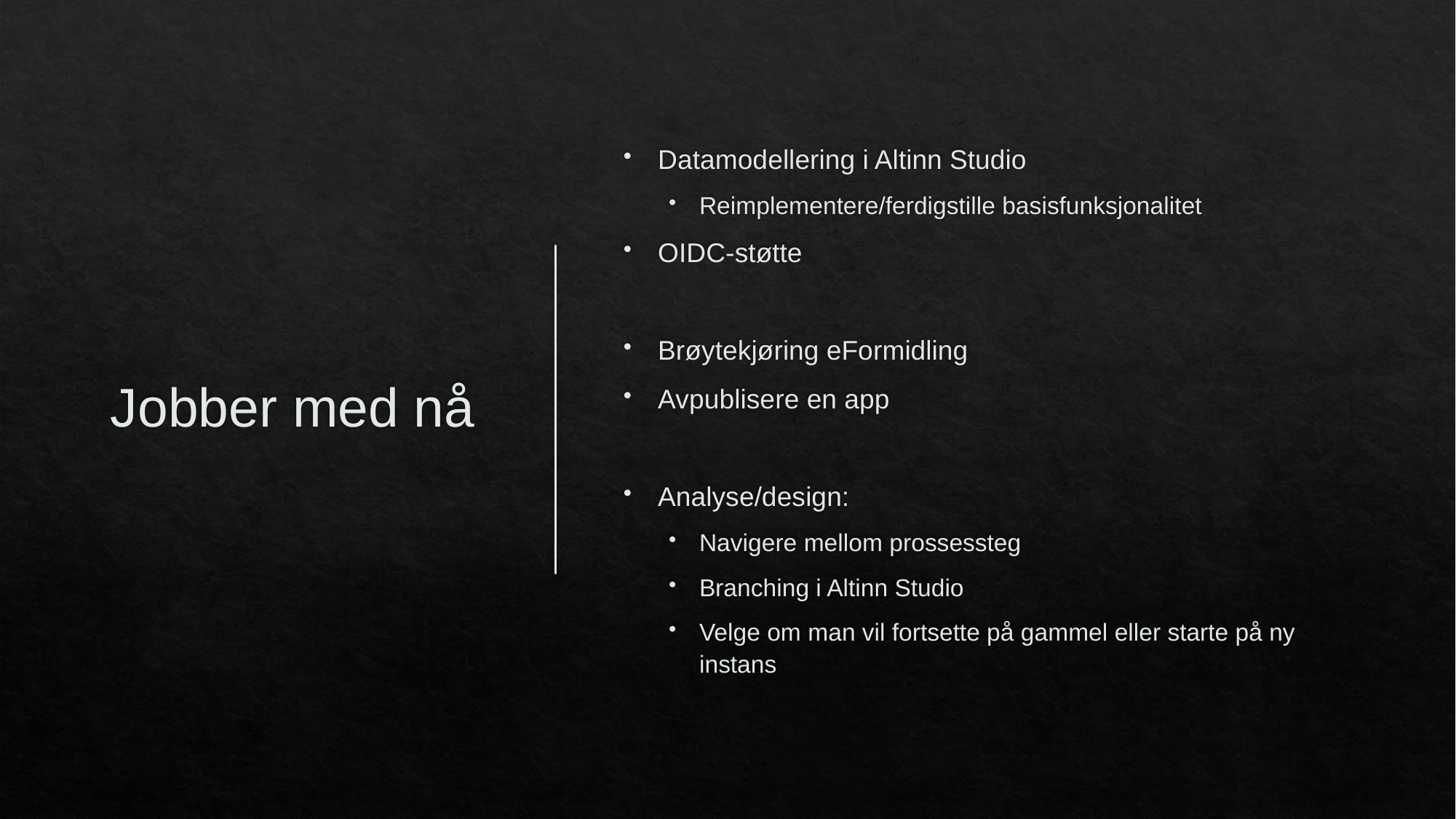

# Jobber med nå
Datamodellering i Altinn Studio
Reimplementere/ferdigstille basisfunksjonalitet
OIDC-støtte

Brøytekjøring eFormidling
Avpublisere en app

Analyse/design:
Navigere mellom prossessteg
Branching i Altinn Studio
Velge om man vil fortsette på gammel eller starte på ny instans